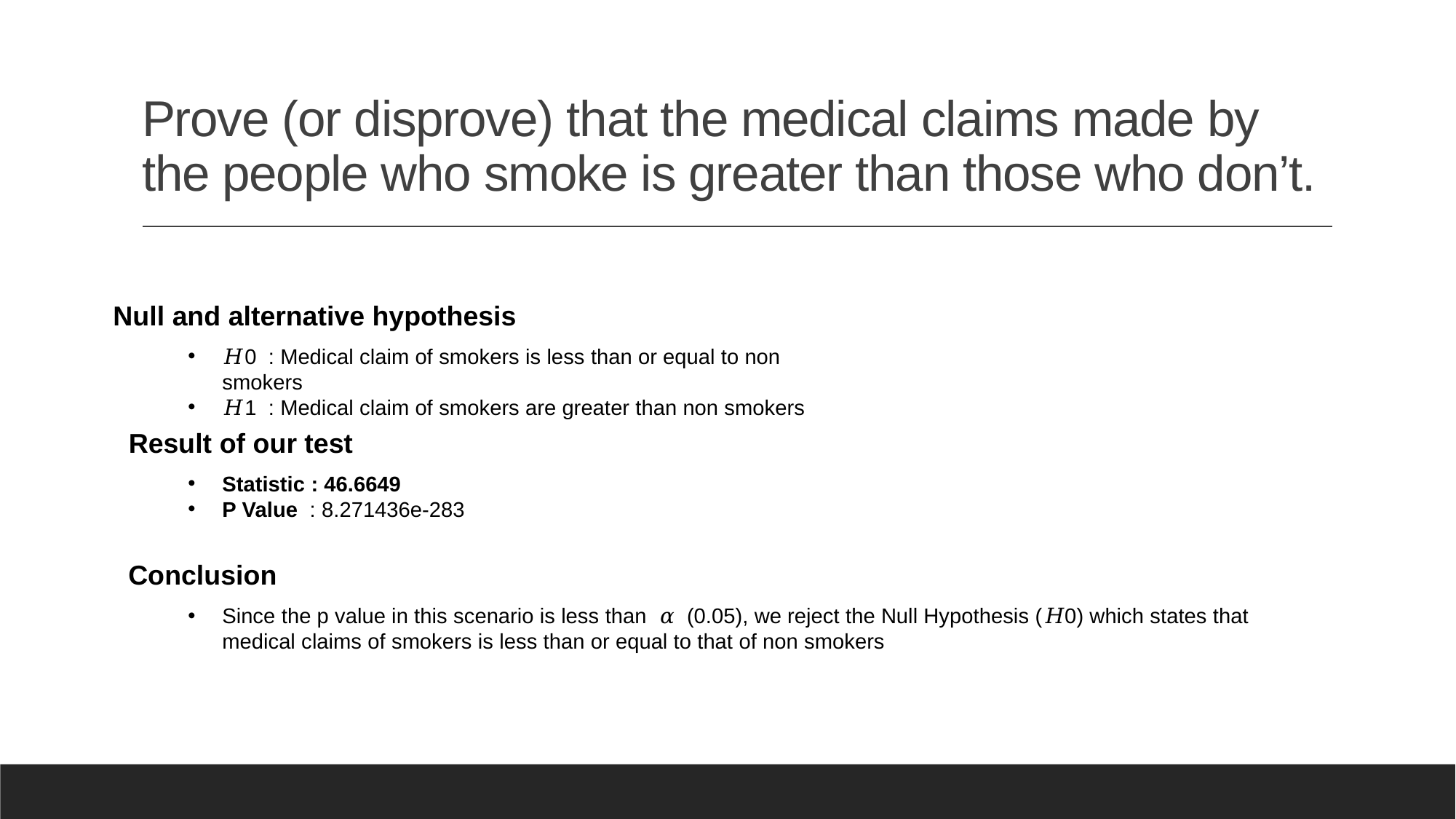

# Prove (or disprove) that the medical claims made by the people who smoke is greater than those who don’t.
Null and alternative hypothesis
𝐻0  : Medical claim of smokers is less than or equal to non smokers
𝐻1  : Medical claim of smokers are greater than non smokers
Result of our test
Statistic : 46.6649
P Value  : 8.271436e-283
Conclusion
Since the p value in this scenario is less than  𝛼  (0.05), we reject the Null Hypothesis (𝐻0) which states that medical claims of smokers is less than or equal to that of non smokers